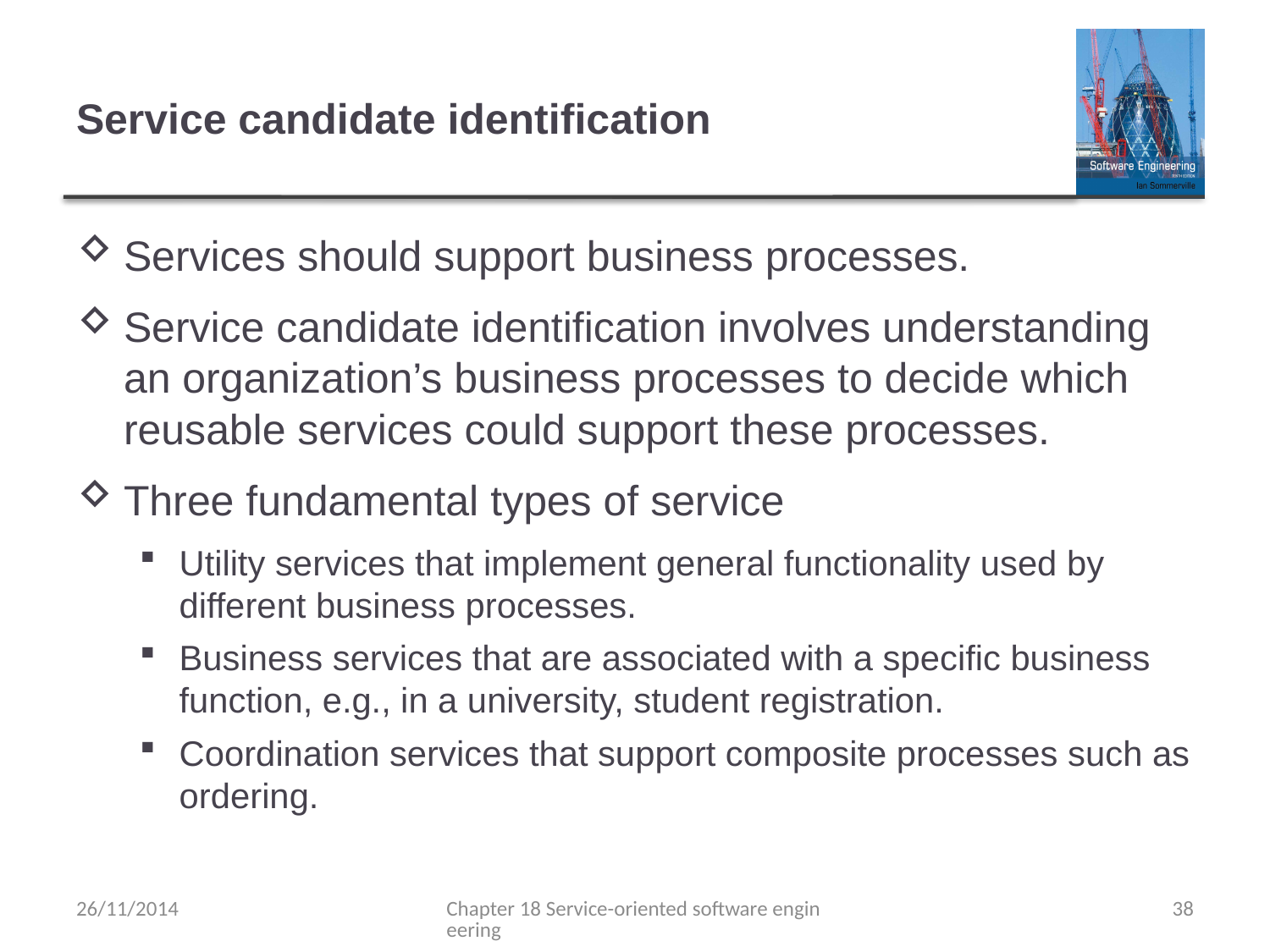

# Service candidate identification
Services should support business processes.
Service candidate identification involves understanding an organization’s business processes to decide which reusable services could support these processes.
Three fundamental types of service
Utility services that implement general functionality used by different business processes.
Business services that are associated with a specific business function, e.g., in a university, student registration.
Coordination services that support composite processes such as ordering.
26/11/2014
Chapter 18 Service-oriented software engineering
38